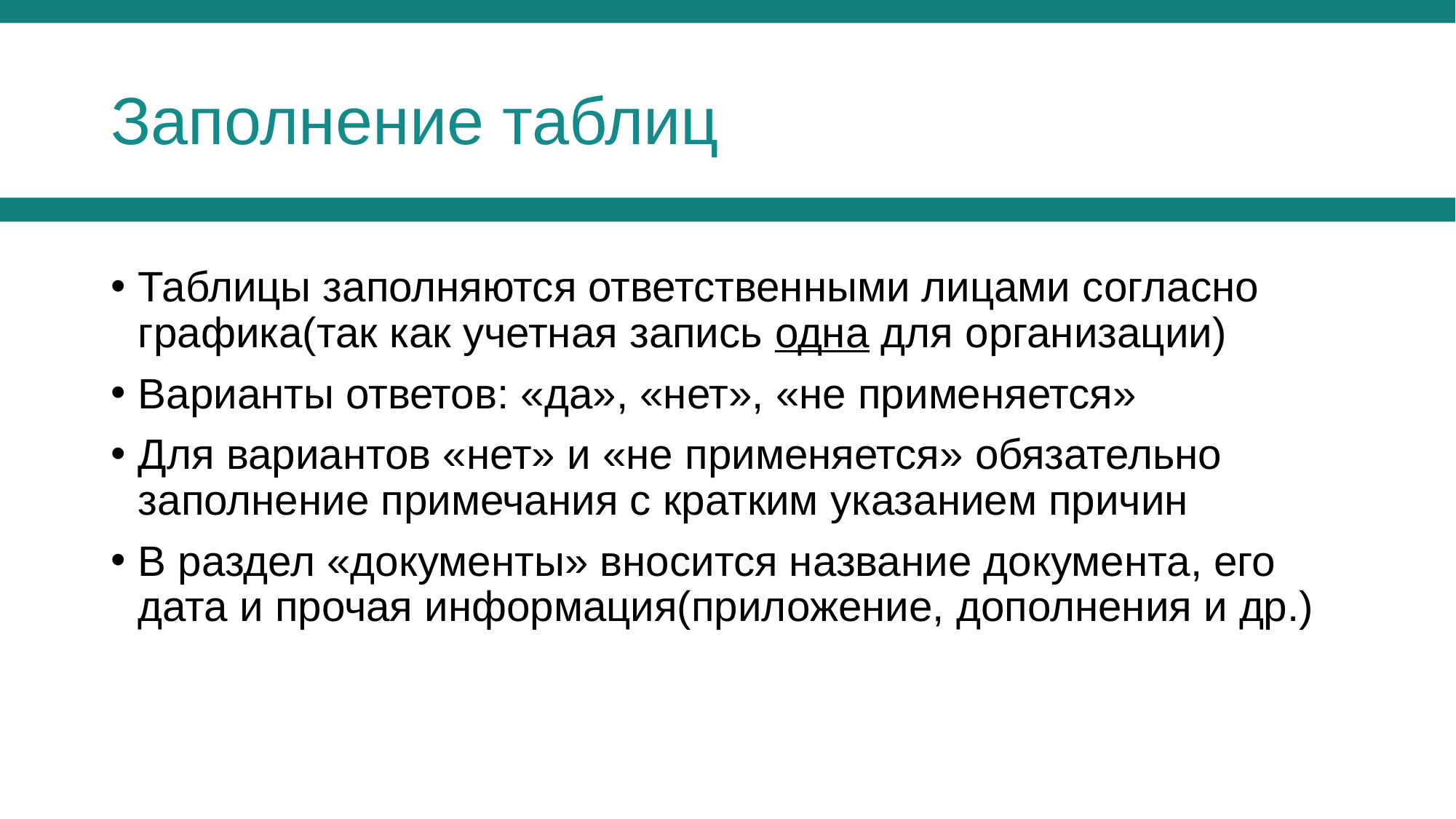

# Заполнение таблиц
Таблицы заполняются ответственными лицами согласно графика(так как учетная запись одна для организации)
Варианты ответов: «да», «нет», «не применяется»
Для вариантов «нет» и «не применяется» обязательно заполнение примечания с кратким указанием причин
В раздел «документы» вносится название документа, его дата и прочая информация(приложение, дополнения и др.)